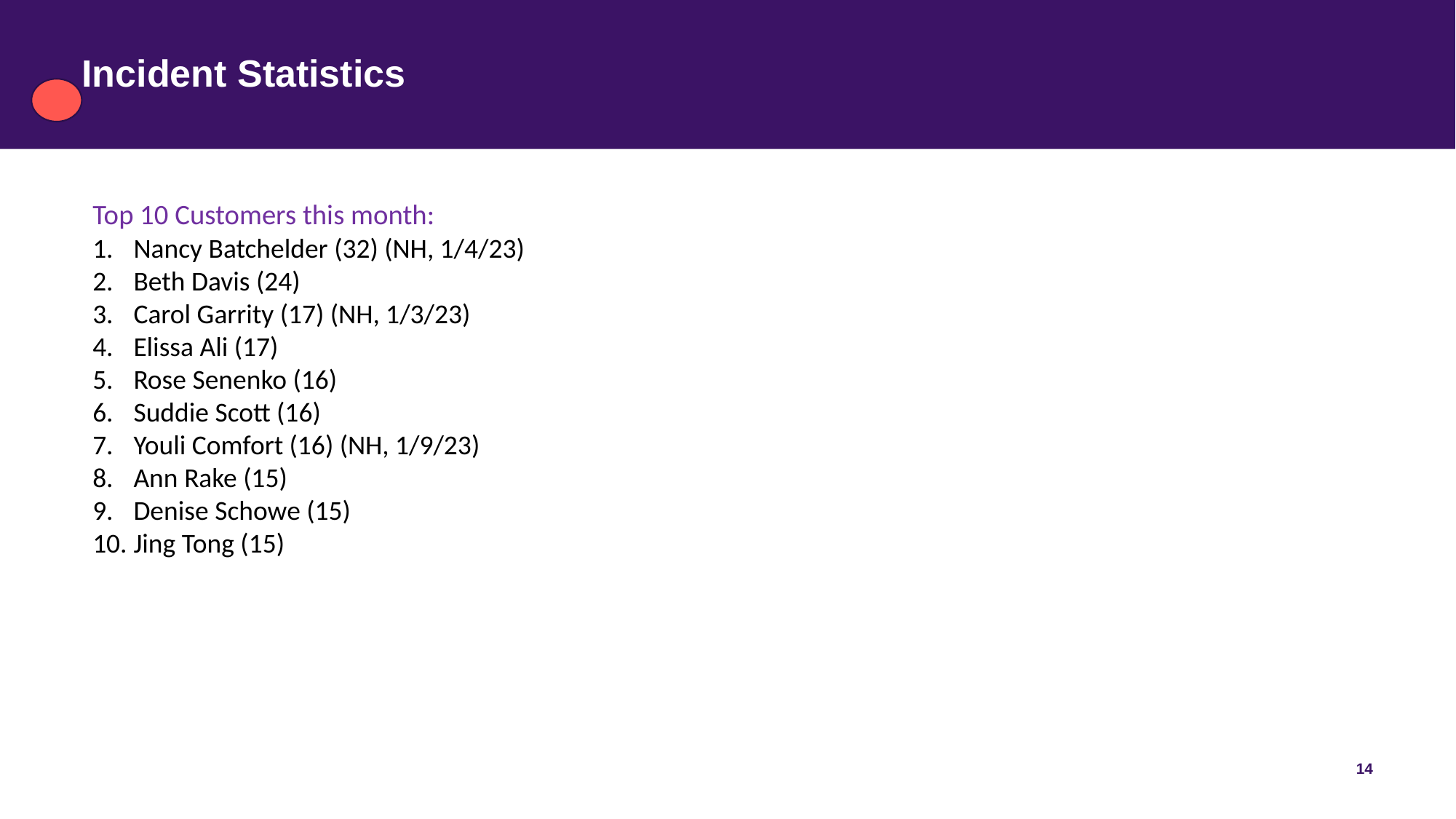

# Incident Statistics

Top 10 Customers this month:
Nancy Batchelder (32) (NH, 1/4/23)
Beth Davis (24)
Carol Garrity (17) (NH, 1/3/23)
Elissa Ali (17)
Rose Senenko (16)
Suddie Scott (16)
Youli Comfort (16) (NH, 1/9/23)
Ann Rake (15)
Denise Schowe (15)
Jing Tong (15)

14